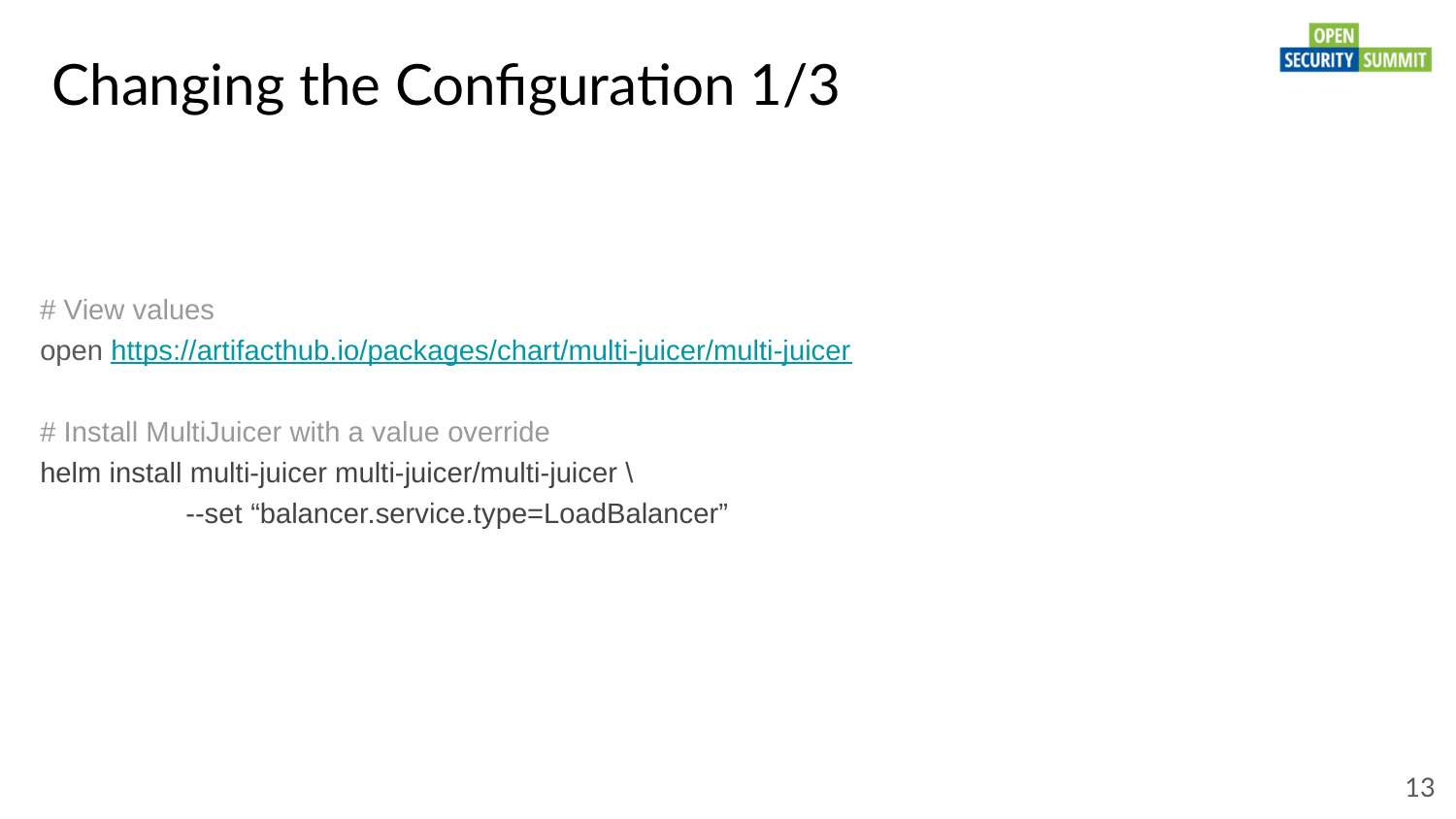

# Changing the Configuration 1/3
# View values
open https://artifacthub.io/packages/chart/multi-juicer/multi-juicer
# Install MultiJuicer with a value override
helm install multi-juicer multi-juicer/multi-juicer \
	--set “balancer.service.type=LoadBalancer”
13